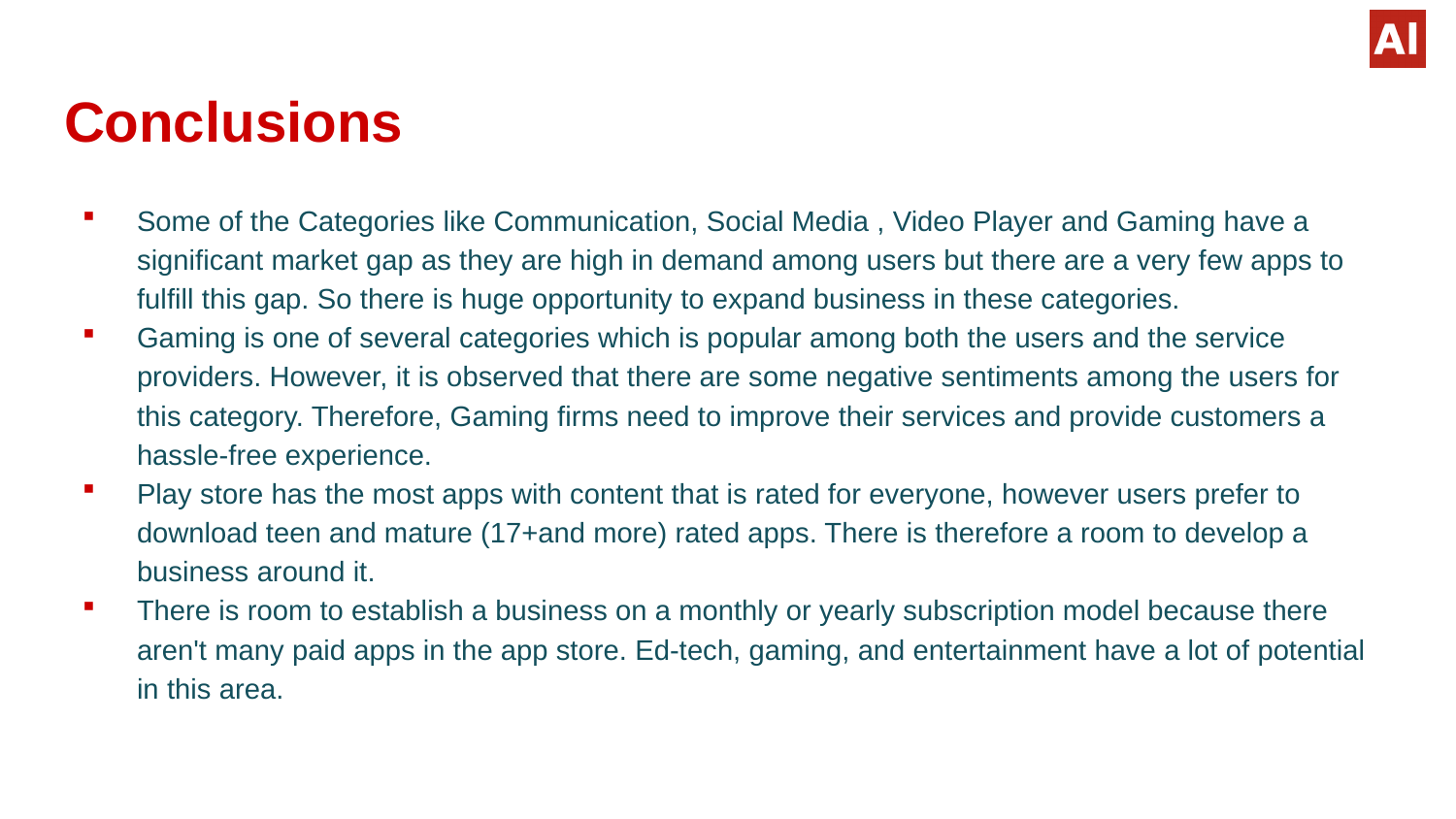

# Conclusions
Some of the Categories like Communication, Social Media , Video Player and Gaming have a significant market gap as they are high in demand among users but there are a very few apps to fulfill this gap. So there is huge opportunity to expand business in these categories.
Gaming is one of several categories which is popular among both the users and the service providers. However, it is observed that there are some negative sentiments among the users for this category. Therefore, Gaming firms need to improve their services and provide customers a hassle-free experience.
Play store has the most apps with content that is rated for everyone, however users prefer to download teen and mature (17+and more) rated apps. There is therefore a room to develop a business around it.
There is room to establish a business on a monthly or yearly subscription model because there aren't many paid apps in the app store. Ed-tech, gaming, and entertainment have a lot of potential in this area.